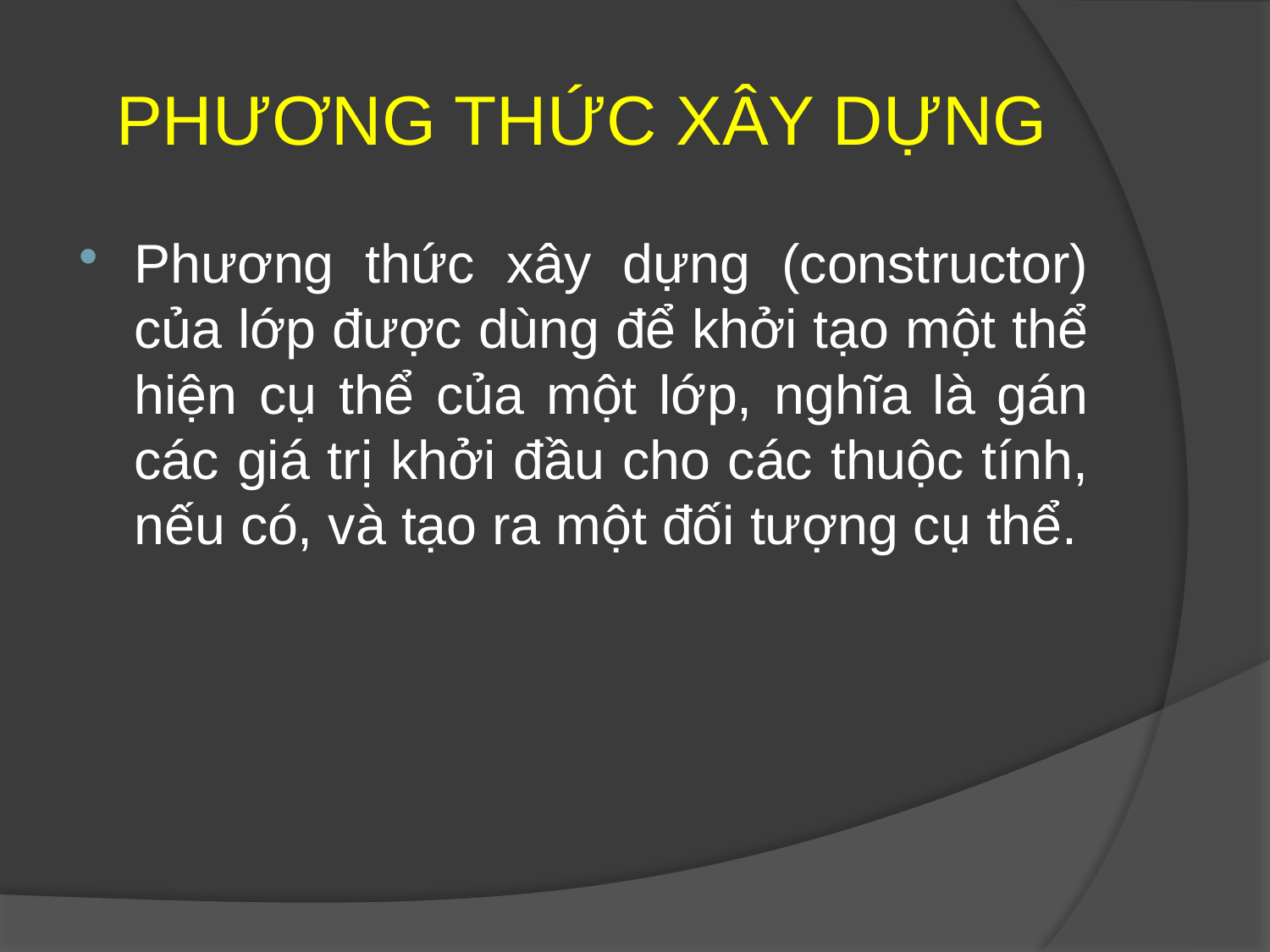

# PHƯƠNG THỨC XÂY DỰNG
Phương thức xây dựng (constructor) của lớp được dùng để khởi tạo một thể hiện cụ thể của một lớp, nghĩa là gán các giá trị khởi đầu cho các thuộc tính, nếu có, và tạo ra một đối tượng cụ thể.